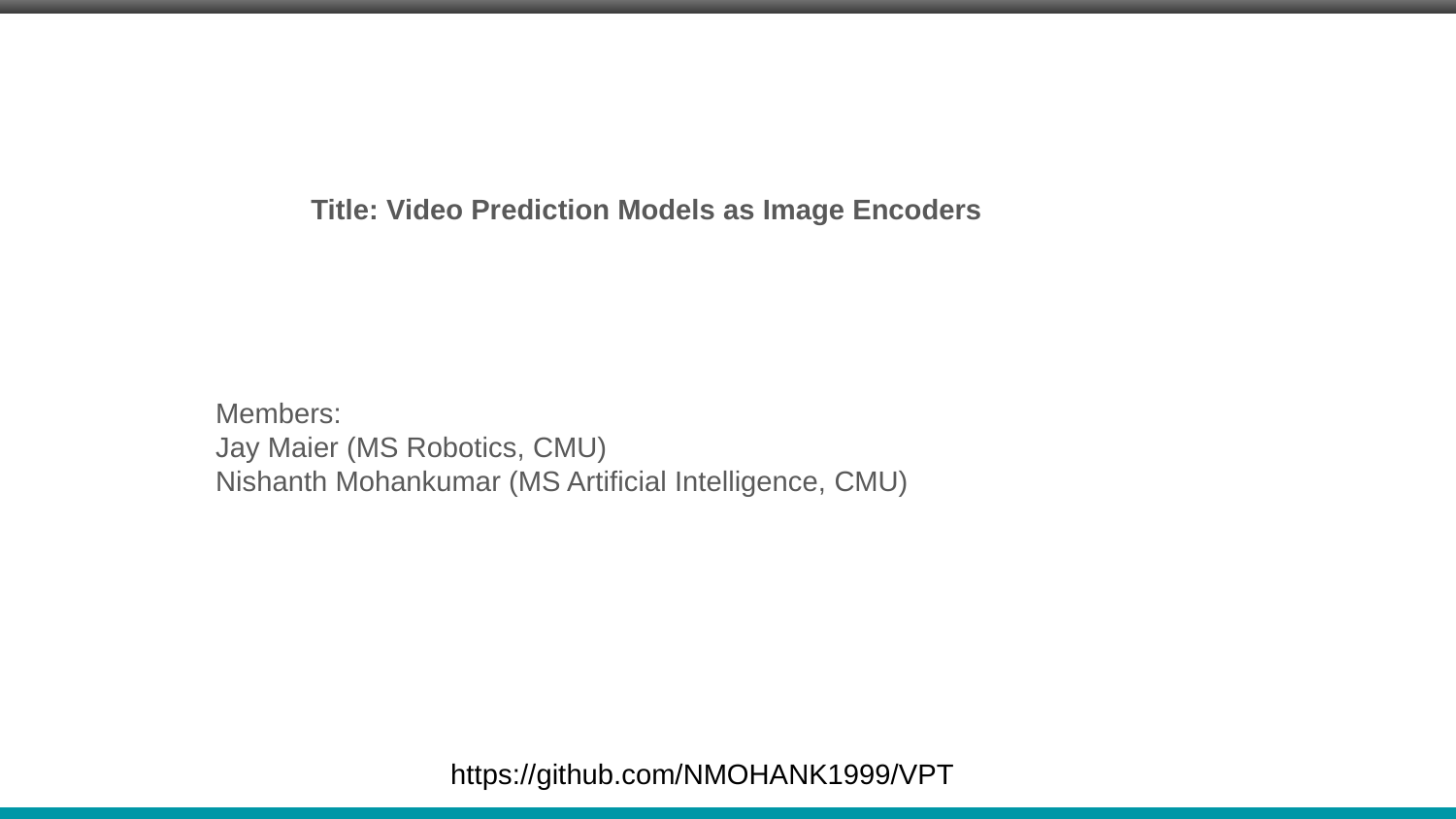

Title: Video Prediction Models as Image Encoders

Members:
Jay Maier (MS Robotics, CMU)
Nishanth Mohankumar (MS Artificial Intelligence, CMU)

https://github.com/NMOHANK1999/VPT